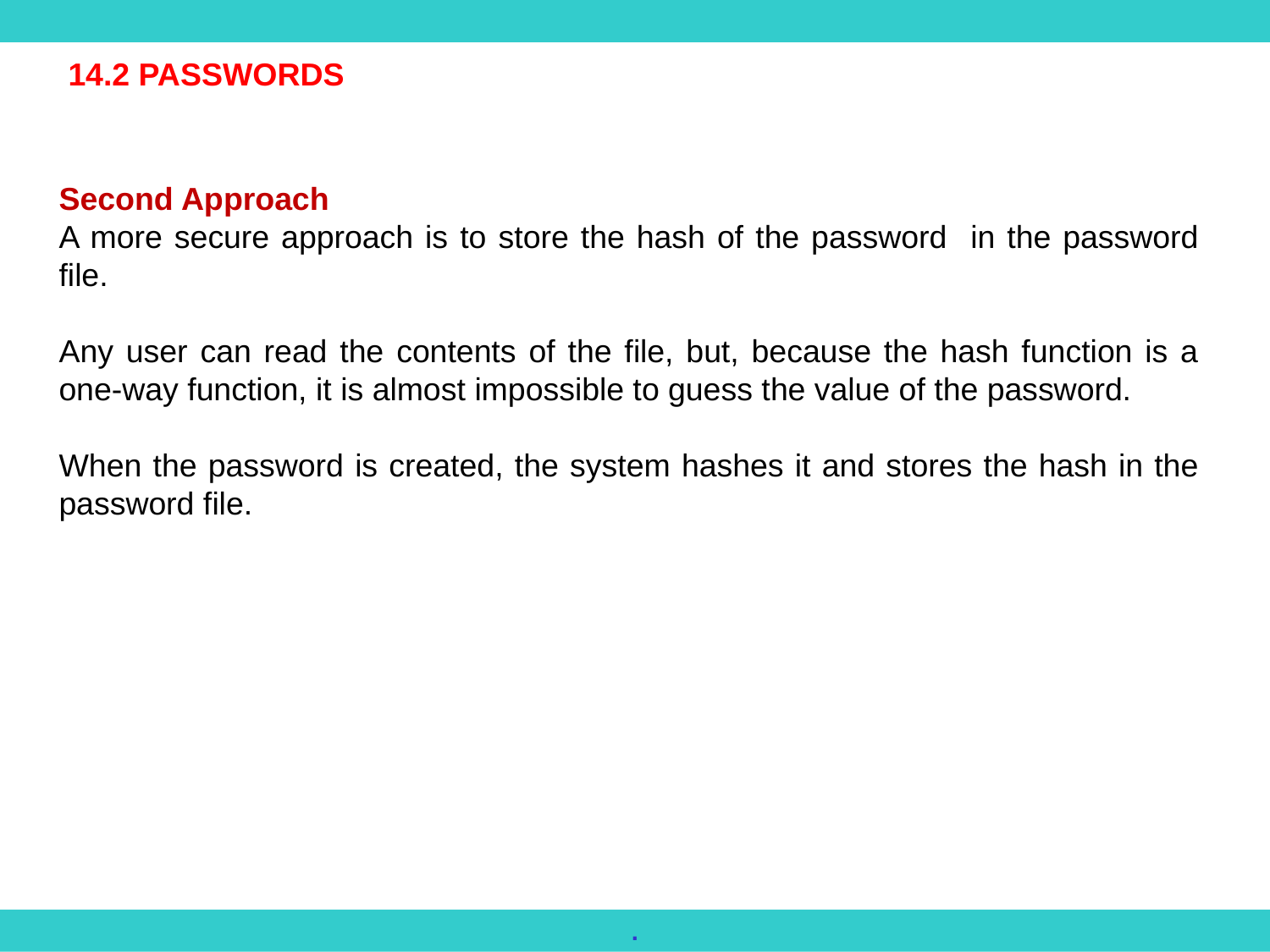

14.2 PASSWORDS
Second Approach
A more secure approach is to store the hash of the password  in the password file.

Any user can read the contents of the file, but, because the hash function is a one-way function, it is almost impossible to guess the value of the password.

When the password is created, the system hashes it and stores the hash in the password file.
.